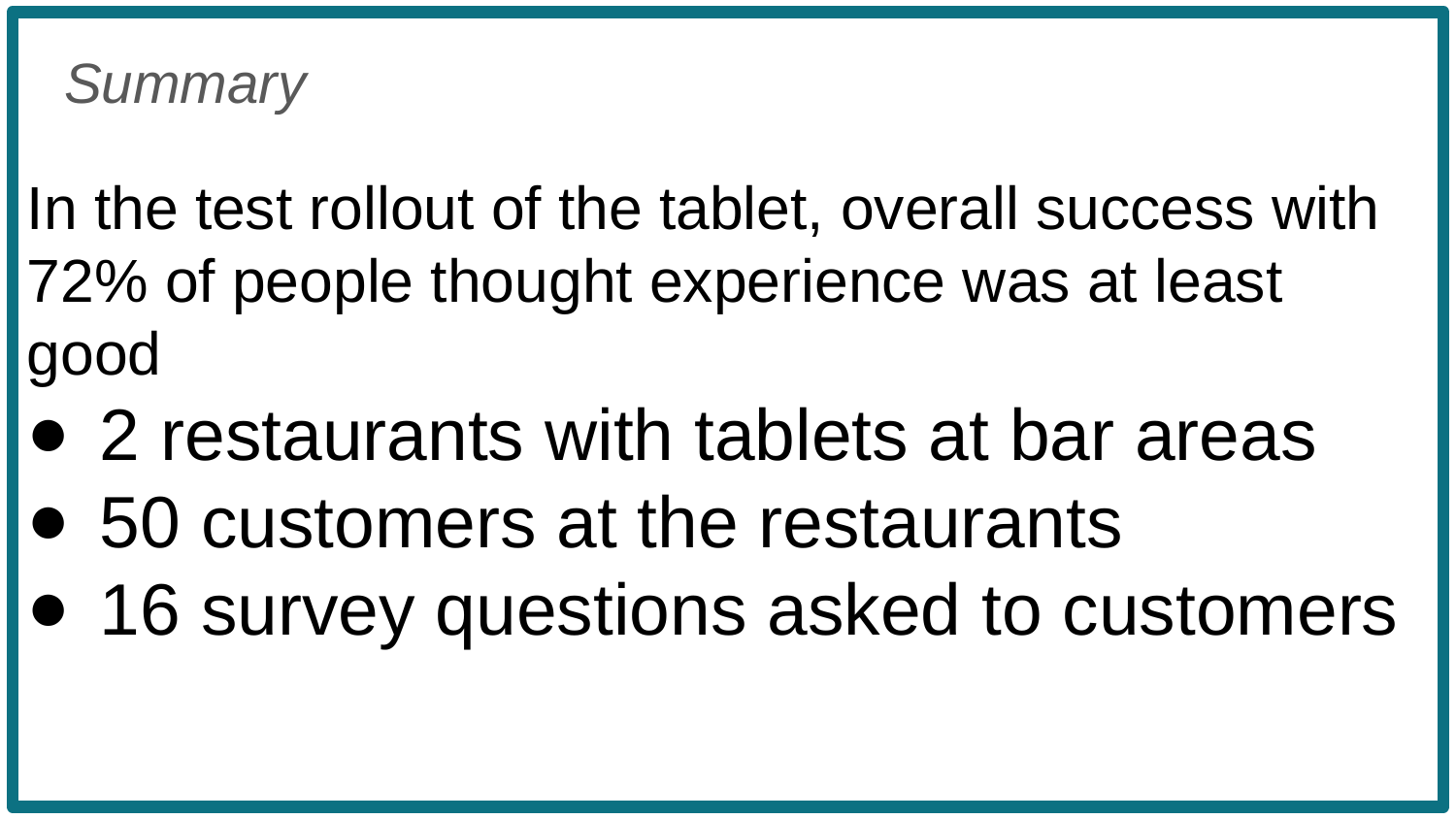

In the test rollout of the tablet, overall success with 72% of people thought experience was at least good
2 restaurants with tablets at bar areas
50 customers at the restaurants
16 survey questions asked to customers
Summary